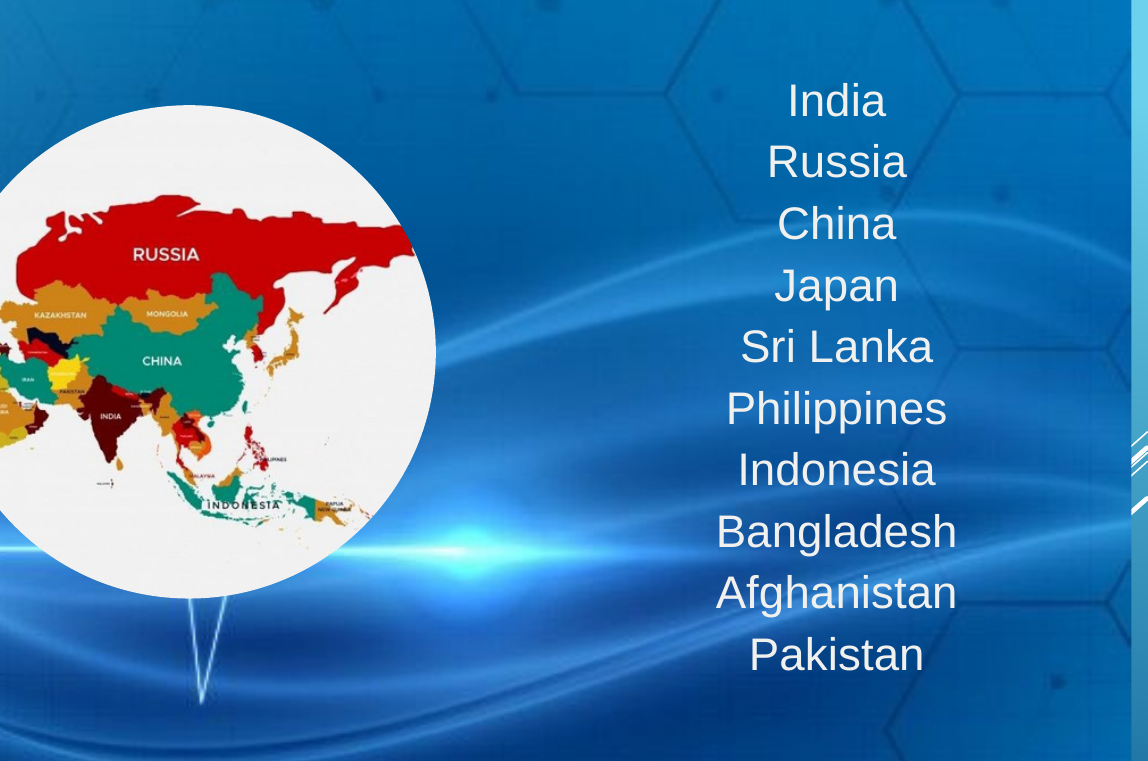

India
Russia
China
Japan
Sri Lanka
Philippines
Indonesia
Bangladesh
Afghanistan
Pakistan